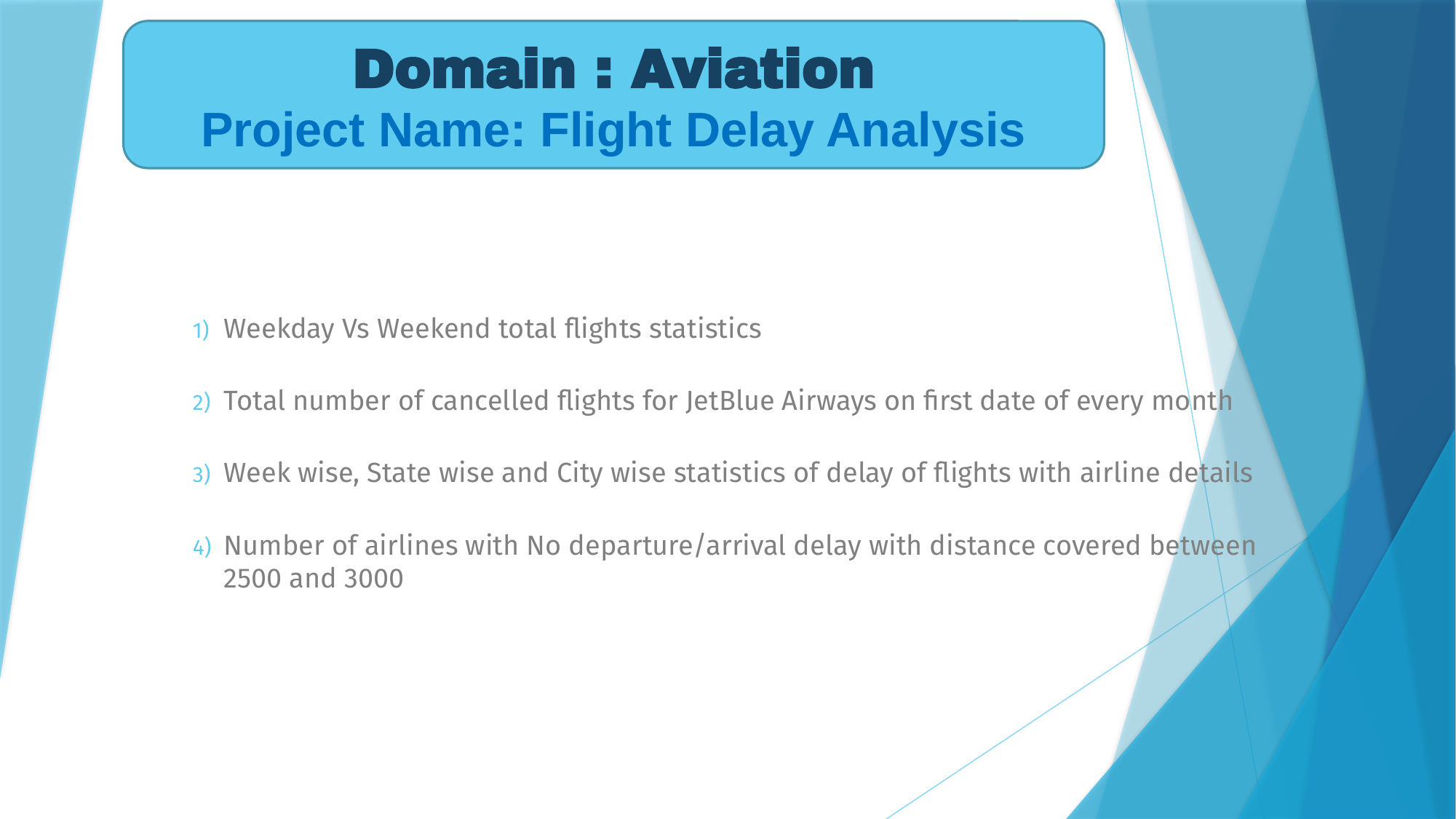

Domain : Aviation
Project Name: Flight Delay Analysis
Weekday Vs Weekend total flights statistics

Total number of cancelled flights for JetBlue Airways on first date of every month

Week wise, State wise and City wise statistics of delay of flights with airline details

Number of airlines with No departure/arrival delay with distance covered between 2500 and 3000